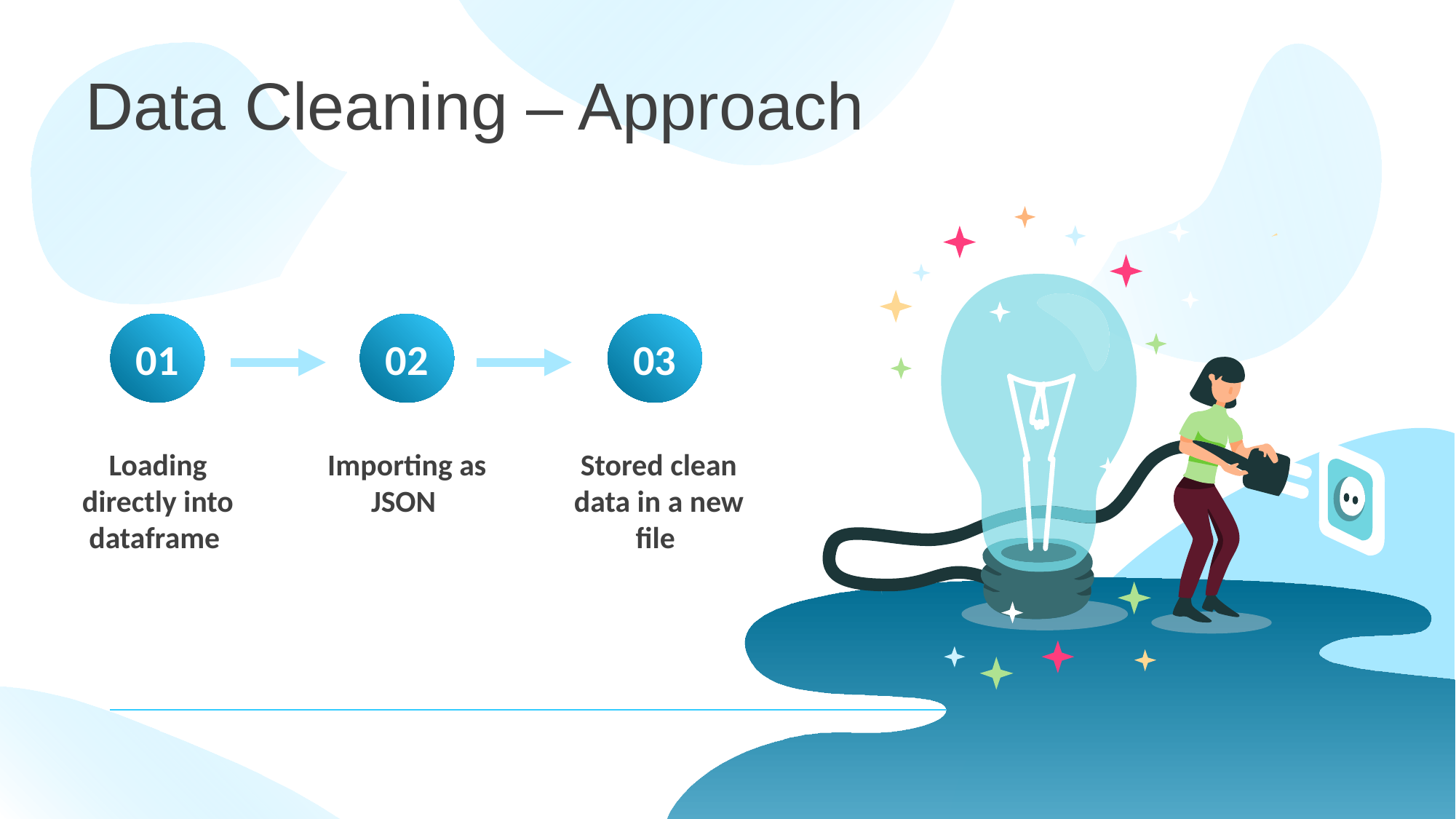

Data Cleaning – Approach

01
02
03

Importing as JSON
Stored clean data in a new file

Loading directly into dataframe